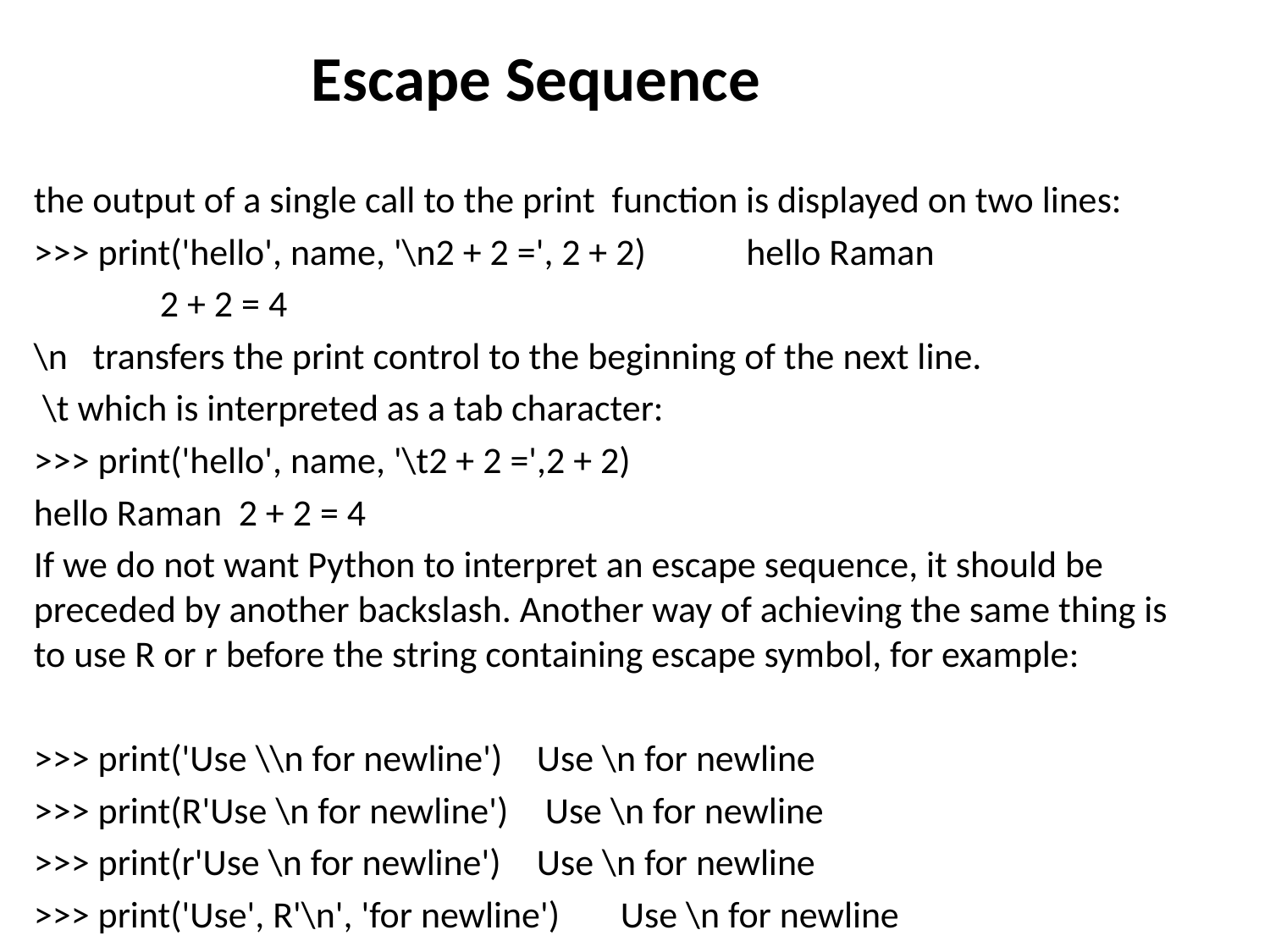

Escape Sequence
the output of a single call to the print  function is displayed on two lines:
>>> print('hello', name, '\n2 + 2 =', 2 + 2)	     hello Raman
						     2 + 2 = 4
\n   transfers the print control to the beginning of the next line.
 \t which is interpreted as a tab character:
>>> print('hello', name, '\t2 + 2 =',2 + 2)
hello Raman  2 + 2 = 4
If we do not want Python to interpret an escape sequence, it should be preceded by another backslash. Another way of achieving the same thing is to use R or r before the string containing escape symbol, for example:

>>> print('Use \\n for newline') 			Use \n for newline
>>> print(R'Use \n for newline')			 Use \n for newline
>>> print(r'Use \n for newline') 			Use \n for newline
>>> print('Use', R'\n', 'for newline')		Use \n for newline